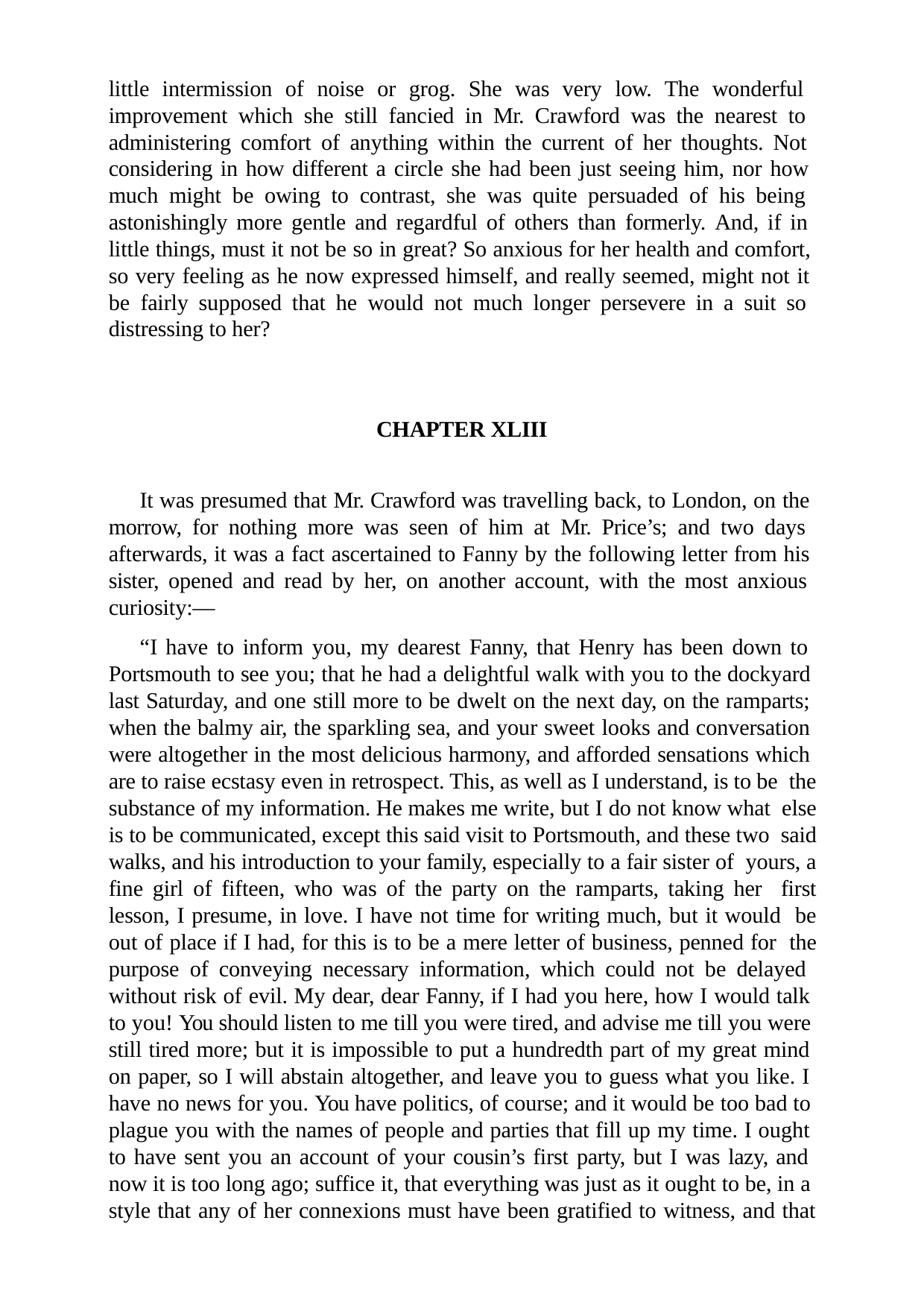

little intermission of noise or grog. She was very low. The wonderful  improvement which she still fancied in Mr. Crawford was the nearest to  administering comfort of anything within the current of her thoughts. Not  considering in how different a circle she had been just seeing him, nor how  much might be owing to contrast, she was quite persuaded of his being  astonishingly more gentle and regardful of others than formerly. And, if in  little things, must it not be so in great? So anxious for her health and comfort,  so very feeling as he now expressed himself, and really seemed, might not it  be fairly supposed that he would not much longer persevere in a suit so  distressing to her?
CHAPTER XLIII

It was presumed that Mr. Crawford was travelling back, to London, on the  morrow, for nothing more was seen of him at Mr. Price’s; and two days  afterwards, it was a fact ascertained to Fanny by the following letter from his  sister, opened and read by her, on another account, with the most anxious  curiosity:—
“I have to inform you, my dearest Fanny, that Henry has been down to  Portsmouth to see you; that he had a delightful walk with you to the dockyard  last Saturday, and one still more to be dwelt on the next day, on the ramparts;  when the balmy air, the sparkling sea, and your sweet looks and conversation  were altogether in the most delicious harmony, and afforded sensations which  are to raise ecstasy even in retrospect. This, as well as I understand, is to be  the substance of my information. He makes me write, but I do not know what  else is to be communicated, except this said visit to Portsmouth, and these two  said walks, and his introduction to your family, especially to a fair sister of  yours, a fine girl of fifteen, who was of the party on the ramparts, taking her  first lesson, I presume, in love. I have not time for writing much, but it would  be out of place if I had, for this is to be a mere letter of business, penned for  the purpose of conveying necessary information, which could not be delayed  without risk of evil. My dear, dear Fanny, if I had you here, how I would talk  to you! You should listen to me till you were tired, and advise me till you were  still tired more; but it is impossible to put a hundredth part of my great mind  on paper, so I will abstain altogether, and leave you to guess what you like. I  have no news for you. You have politics, of course; and it would be too bad to  plague you with the names of people and parties that fill up my time. I ought  to have sent you an account of your cousin’s first party, but I was lazy, and  now it is too long ago; suffice it, that everything was just as it ought to be, in a  style that any of her connexions must have been gratified to witness, and that